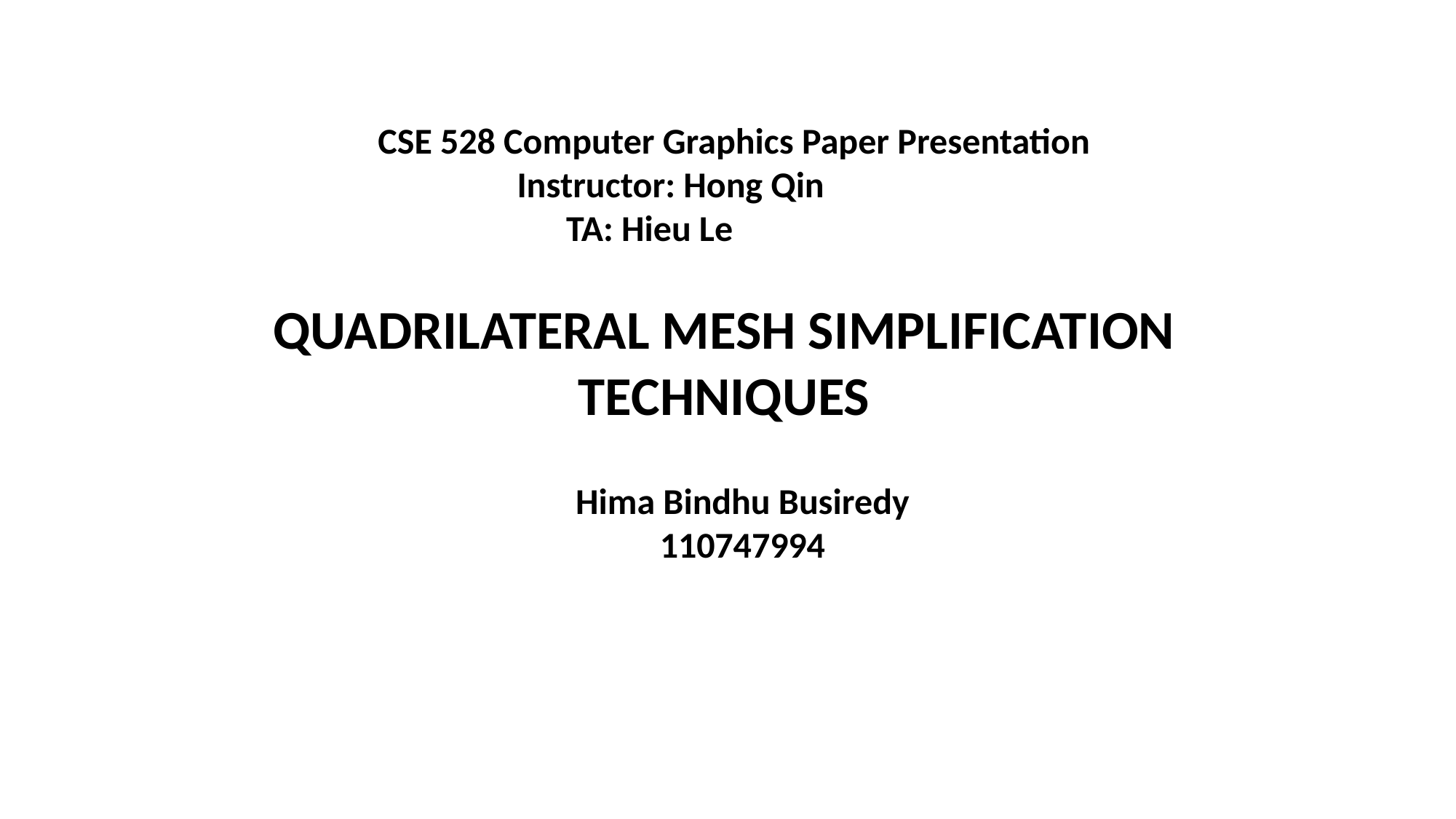

CSE 528 Computer Graphics Paper Presentation
                 Instructor: Hong Qin
                       TA: Hieu Le
QUADRILATERAL MESH SIMPLIFICATION TECHNIQUES
Hima Bindhu Busiredy
110747994